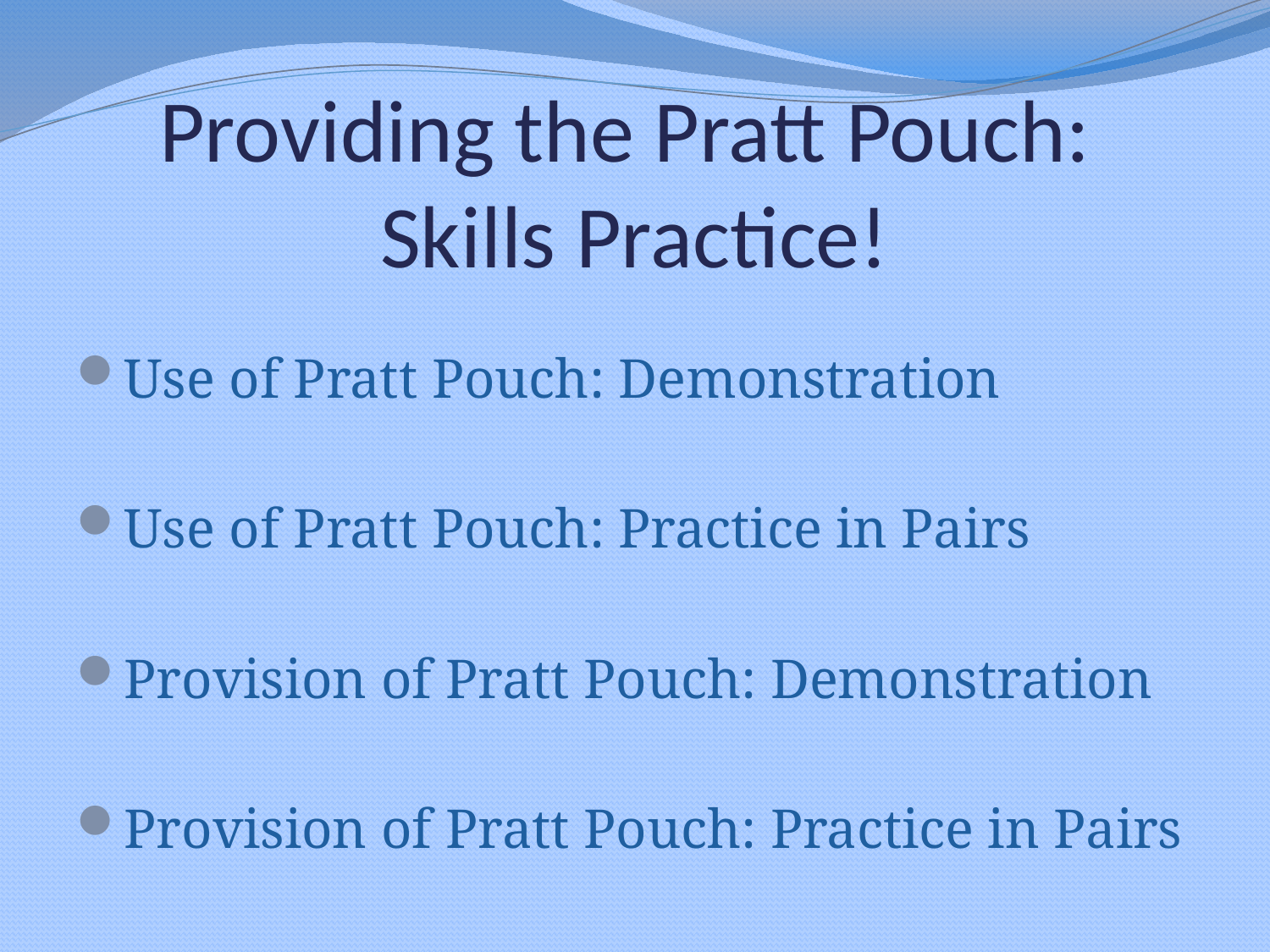

# Providing the Pratt Pouch: Skills Practice!
Use of Pratt Pouch: Demonstration

Use of Pratt Pouch: Practice in Pairs

Provision of Pratt Pouch: Demonstration

Provision of Pratt Pouch: Practice in Pairs